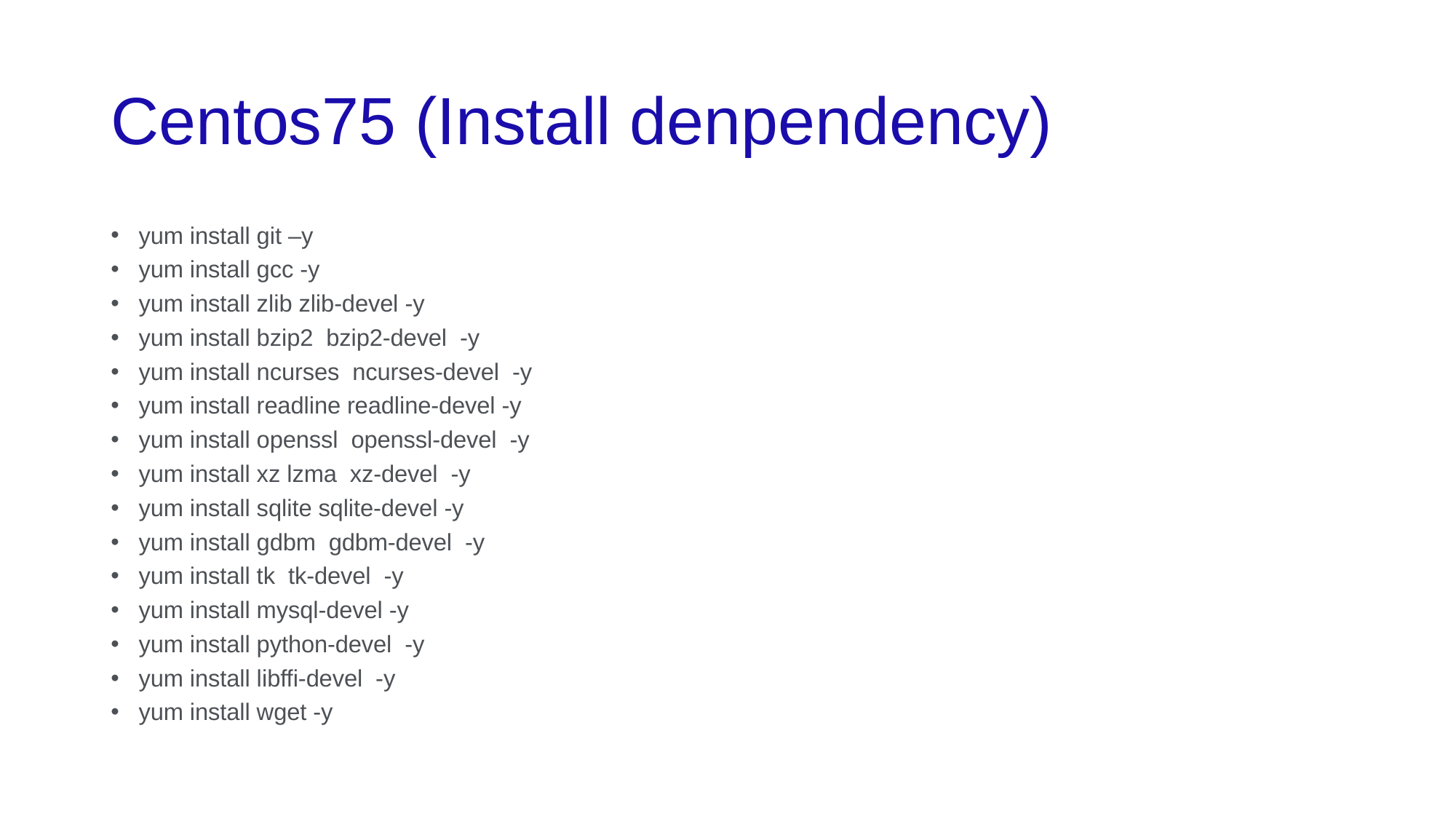

# Centos75 (Install denpendency)
yum install git –y
yum install gcc -y
yum install zlib zlib-devel -y
yum install bzip2  bzip2-devel  -y
yum install ncurses  ncurses-devel  -y
yum install readline readline-devel -y
yum install openssl  openssl-devel  -y
yum install xz lzma  xz-devel  -y
yum install sqlite sqlite-devel -y
yum install gdbm  gdbm-devel  -y
yum install tk  tk-devel  -y
yum install mysql-devel -y
yum install python-devel  -y
yum install libffi-devel  -y
yum install wget -y